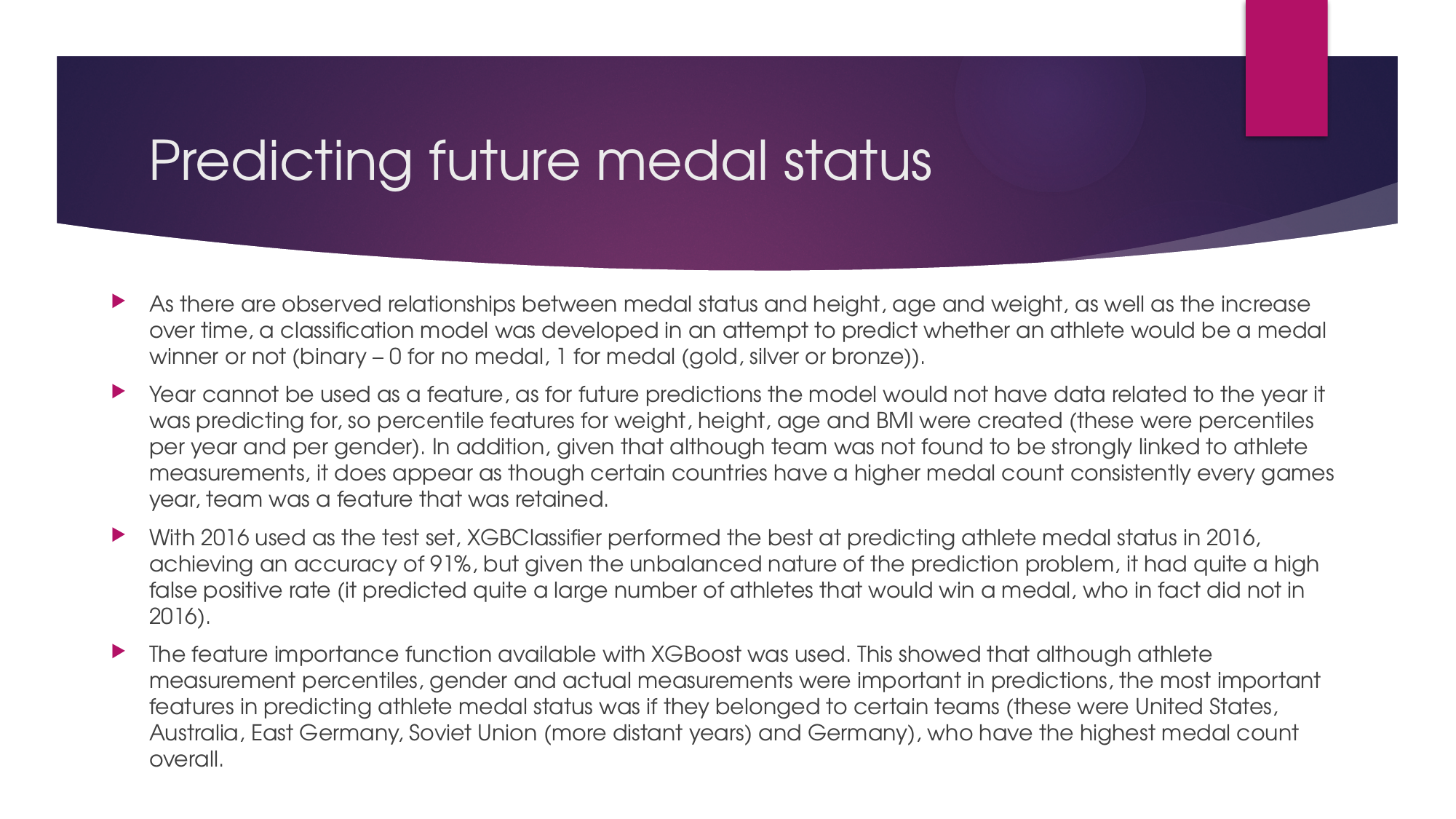

# Predicting future medal status
As there are observed relationships between medal status and height, age and weight, as well as the increase over time, a classification model was developed in an attempt to predict whether an athlete would be a medal winner or not (binary – 0 for no medal, 1 for medal (gold, silver or bronze)).
Year cannot be used as a feature, as for future predictions the model would not have data related to the year it was predicting for, so percentile features for weight, height, age and BMI were created (these were percentiles per year and per gender). In addition, given that although team was not found to be strongly linked to athlete measurements, it does appear as though certain countries have a higher medal count consistently every games year, team was a feature that was retained.
With 2016 used as the test set, XGBClassifier performed the best at predicting athlete medal status in 2016, achieving an accuracy of 91%, but given the unbalanced nature of the prediction problem, it had quite a high false positive rate (it predicted quite a large number of athletes that would win a medal, who in fact did not in 2016).
The feature importance function available with XGBoost was used. This showed that although athlete measurement percentiles, gender and actual measurements were important in predictions, the most important features in predicting athlete medal status was if they belonged to certain teams (these were United States, Australia, East Germany, Soviet Union (more distant years) and Germany), who have the highest medal count overall.